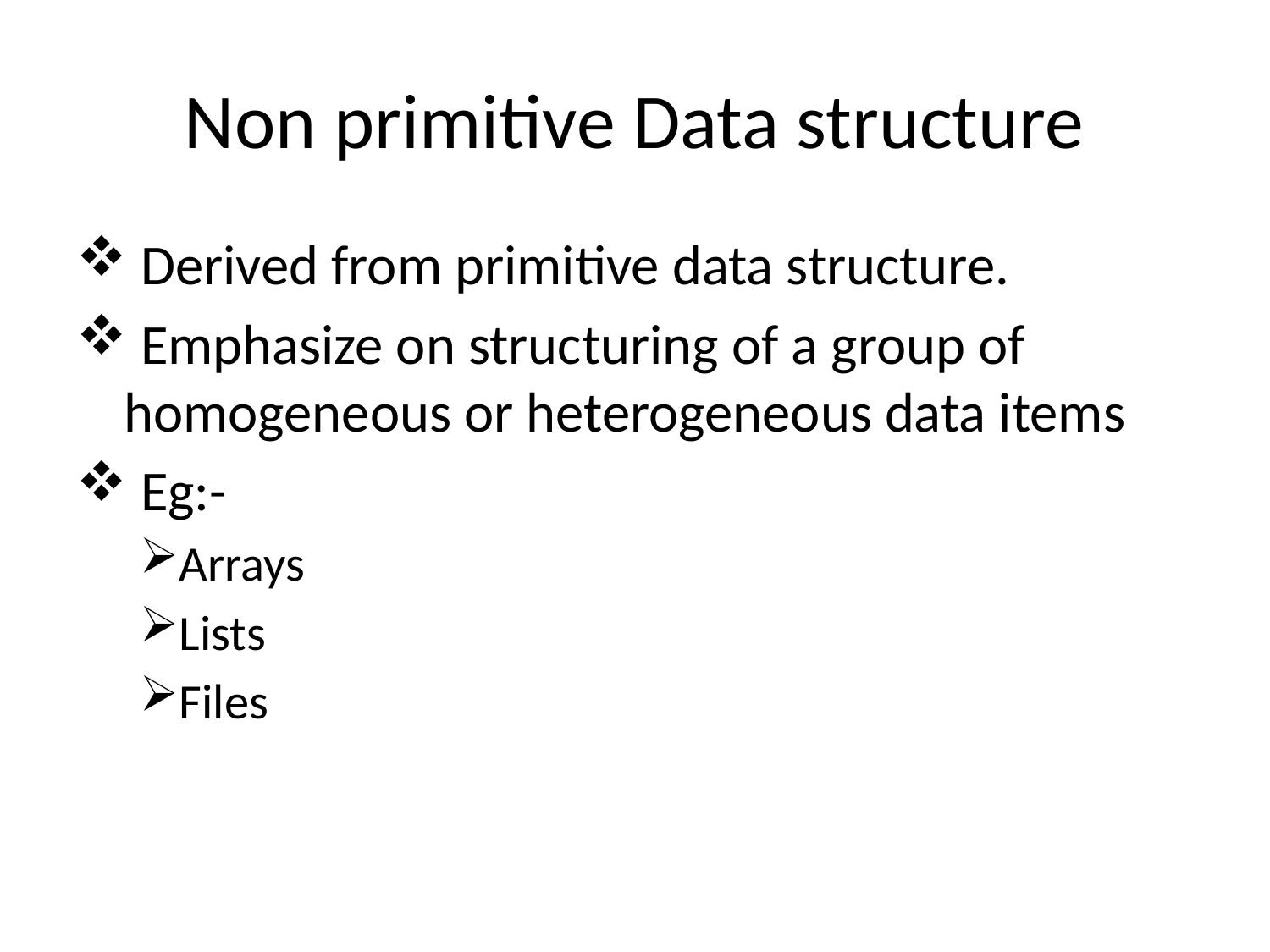

# Non primitive Data structure
 Derived from primitive data structure.
 Emphasize on structuring of a group of homogeneous or heterogeneous data items
 Eg:-
Arrays
Lists
Files